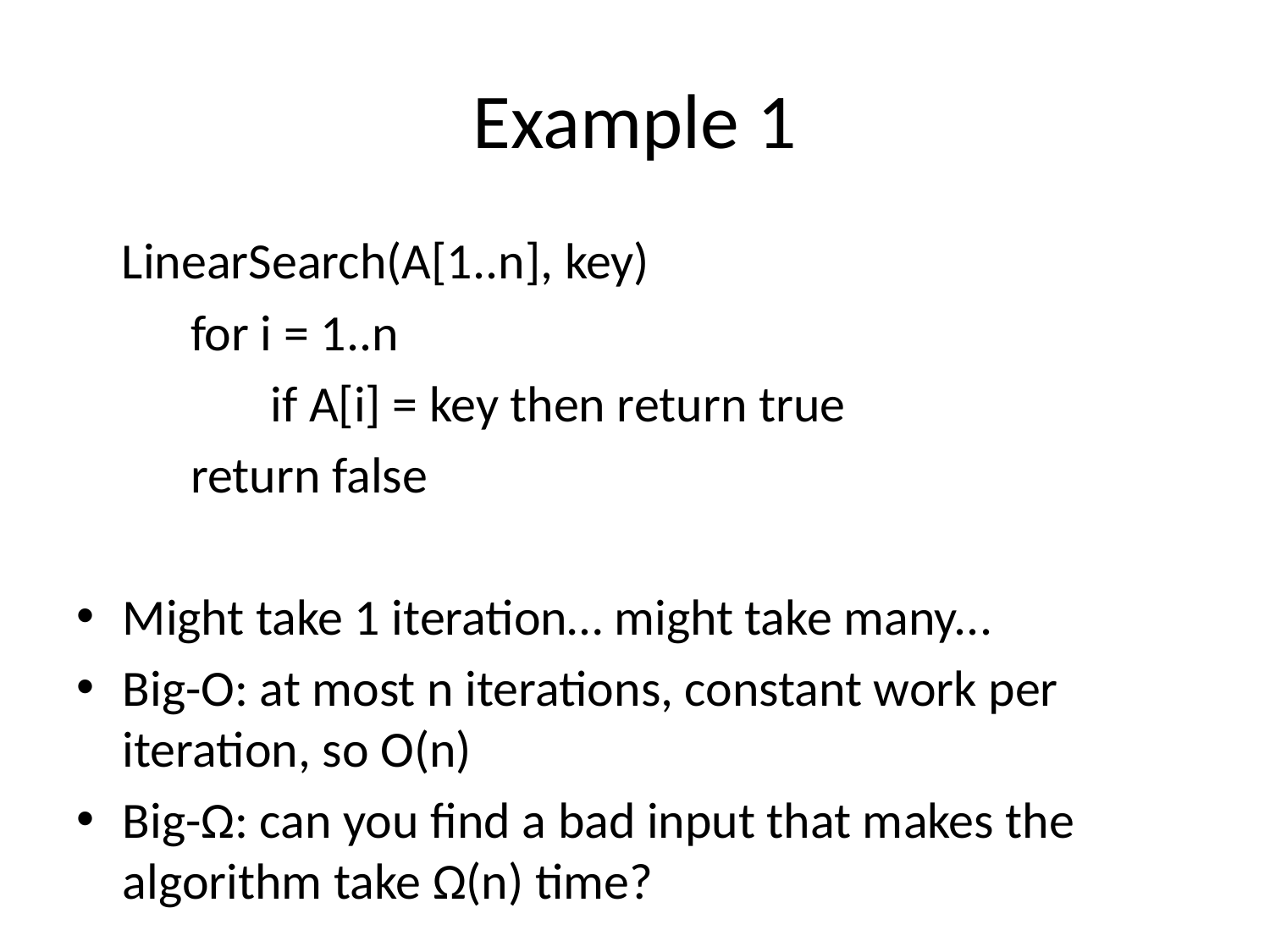

# Example 1
    LinearSearch(A[1..n], key)
          for i = 1..n
                 if A[i] = key then return true
          return false

Might take 1 iteration… might take many...
Big-O: at most n iterations, constant work per iteration, so O(n)
Big-Ω: can you find a bad input that makes the algorithm take Ω(n) time?